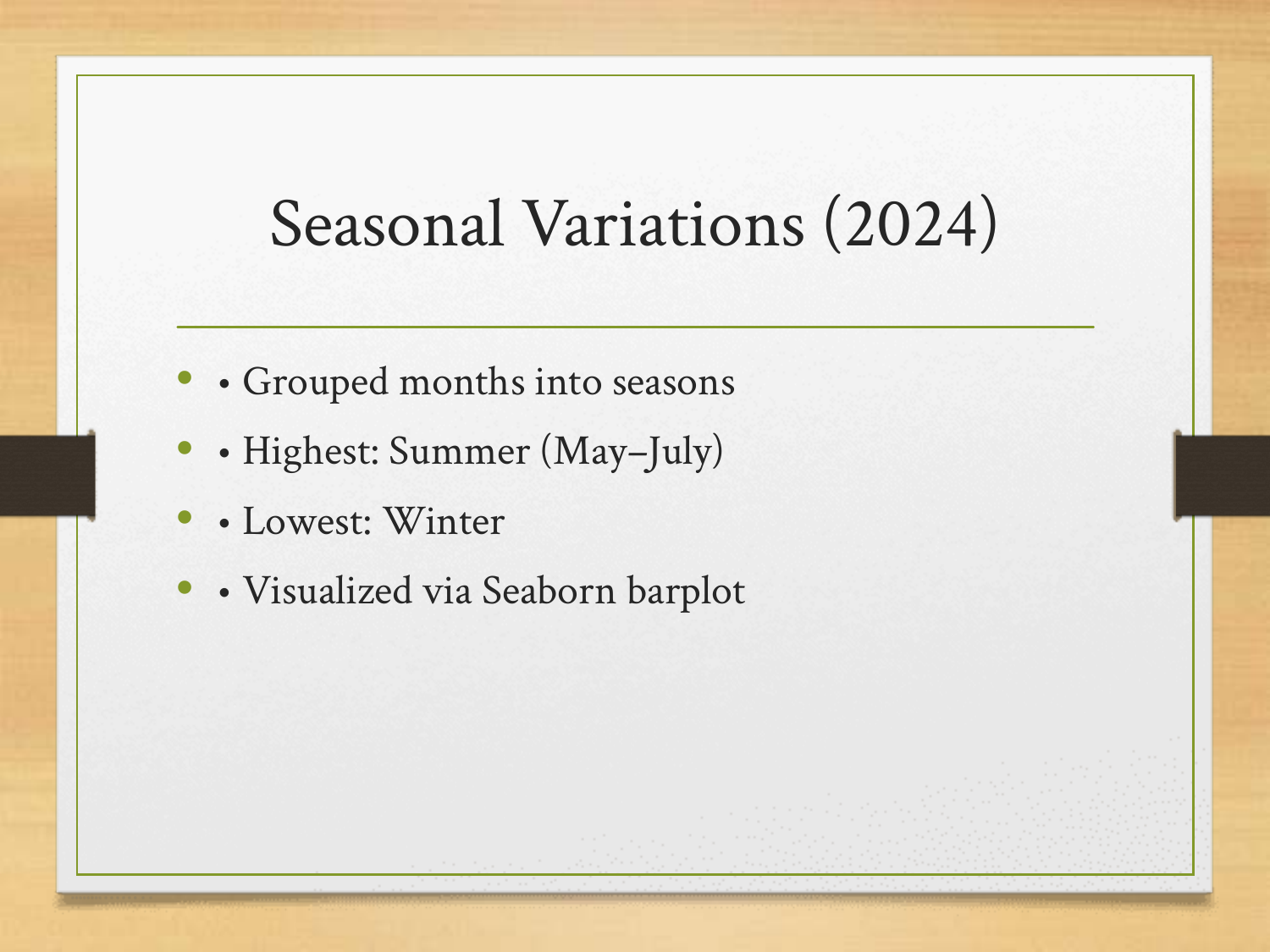

# Seasonal Variations (2024)
• Grouped months into seasons
• Highest: Summer (May–July)
• Lowest: Winter
• Visualized via Seaborn barplot